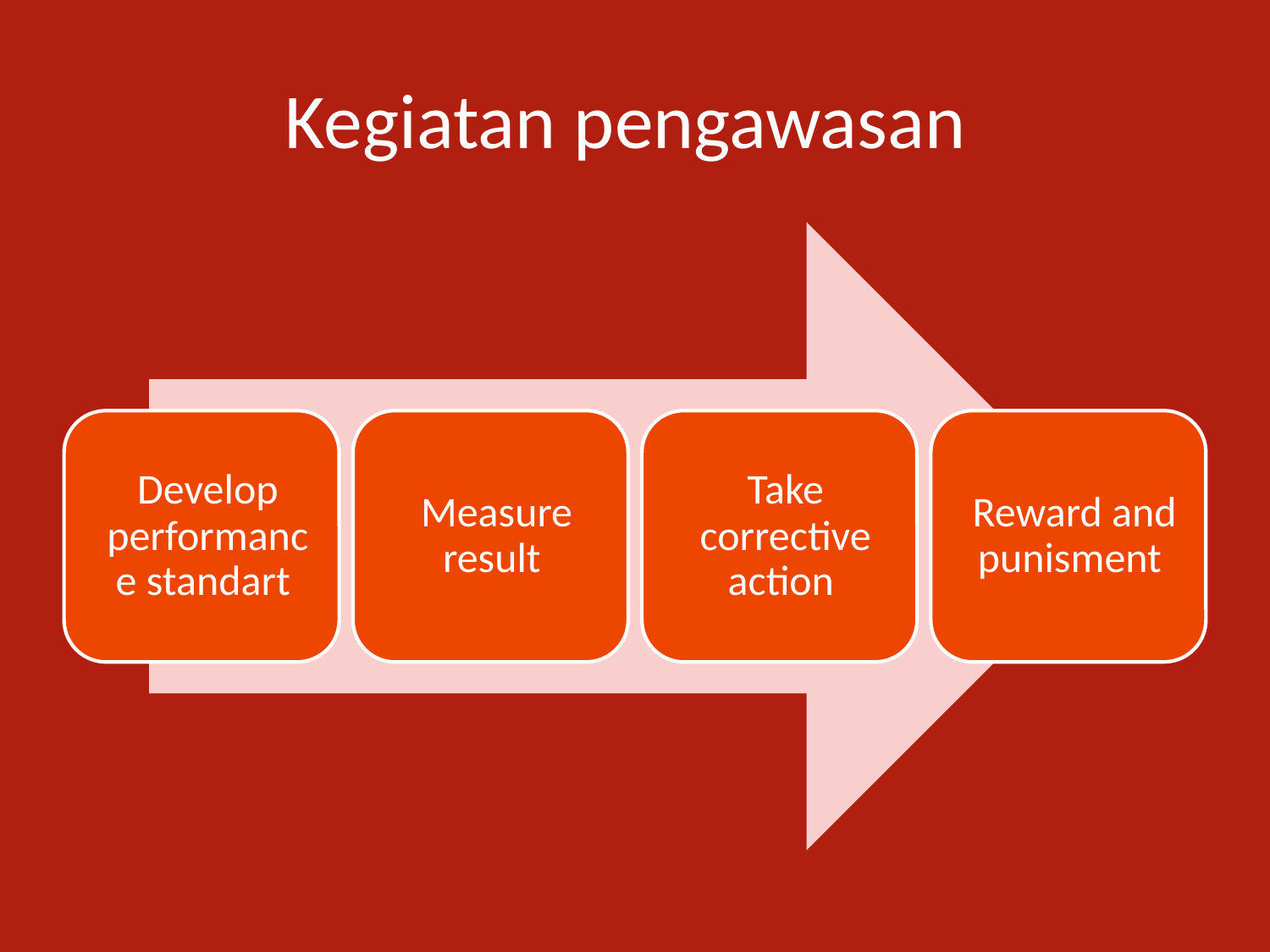

# Kegiatan pengawasan
Develop performance standart
Measure result
Take corrective action
Reward and punisment